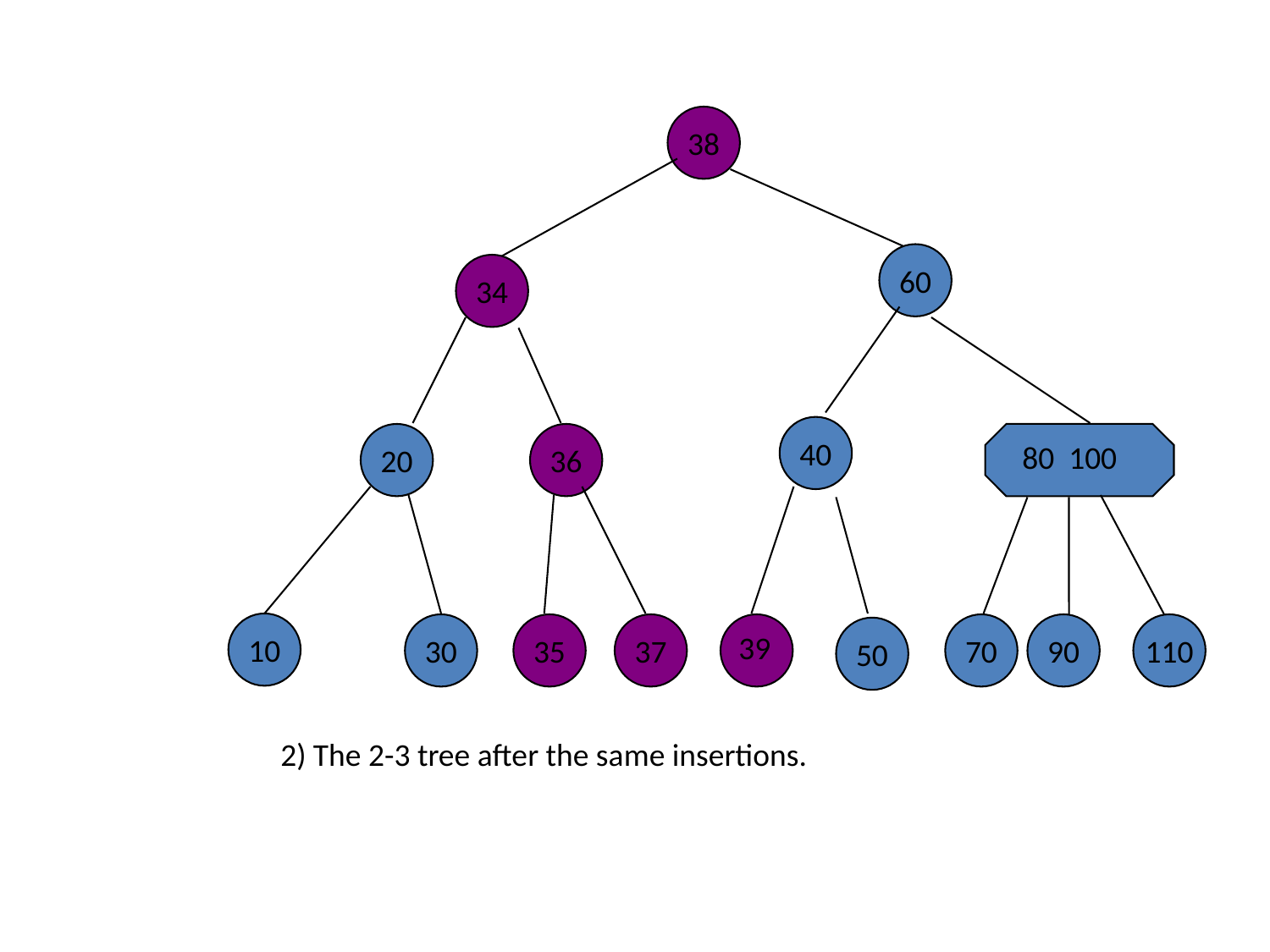

38

60
34

40
20
36

80  100

10
30
35
37

70
90
110
50
39
2) The 2-3 tree after the same insertions.